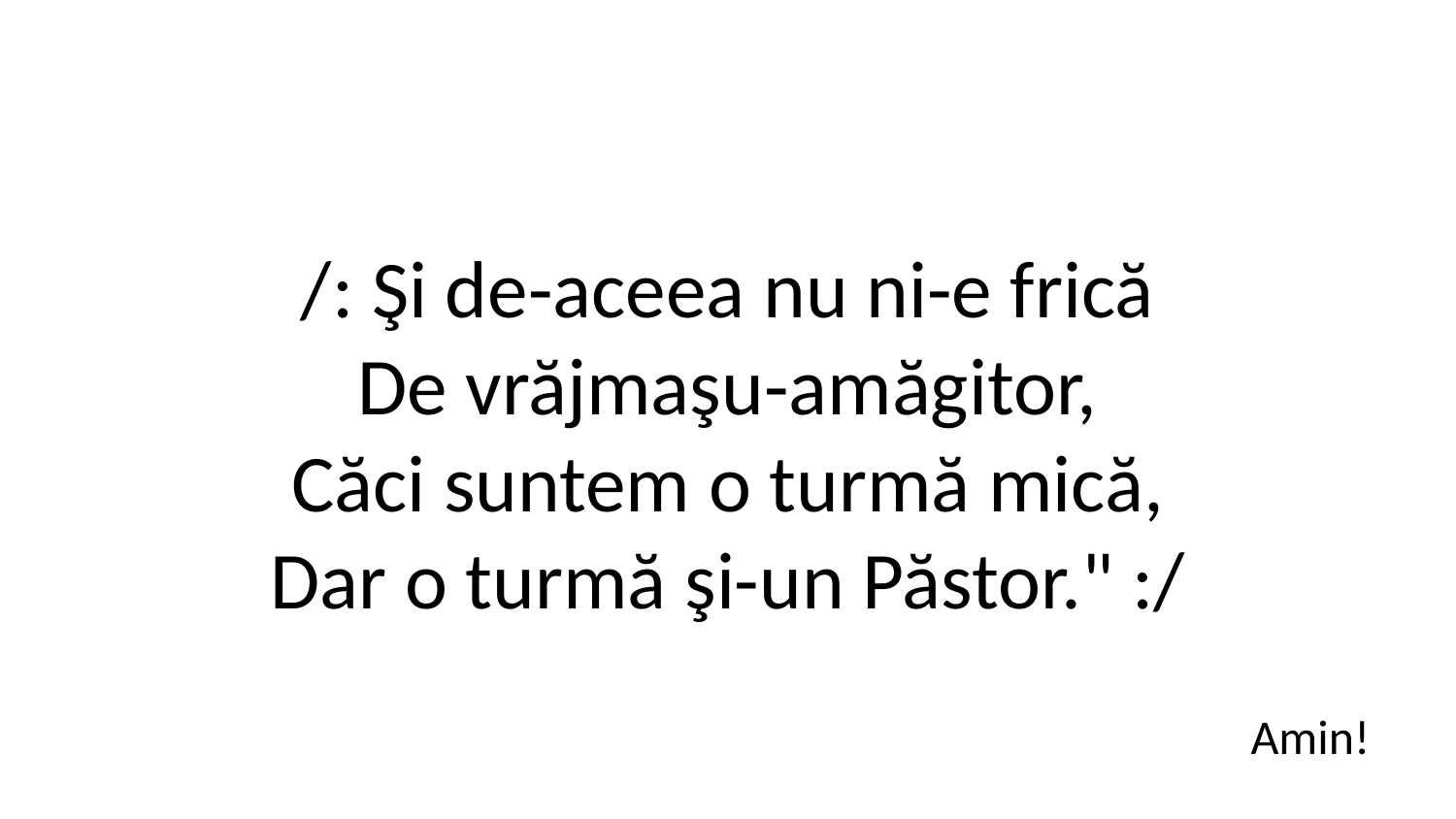

/: Şi de-aceea nu ni-e frică
De vrăjmaşu-amăgitor,
Căci suntem o turmă mică,
Dar o turmă şi-un Păstor." :/

Amin!